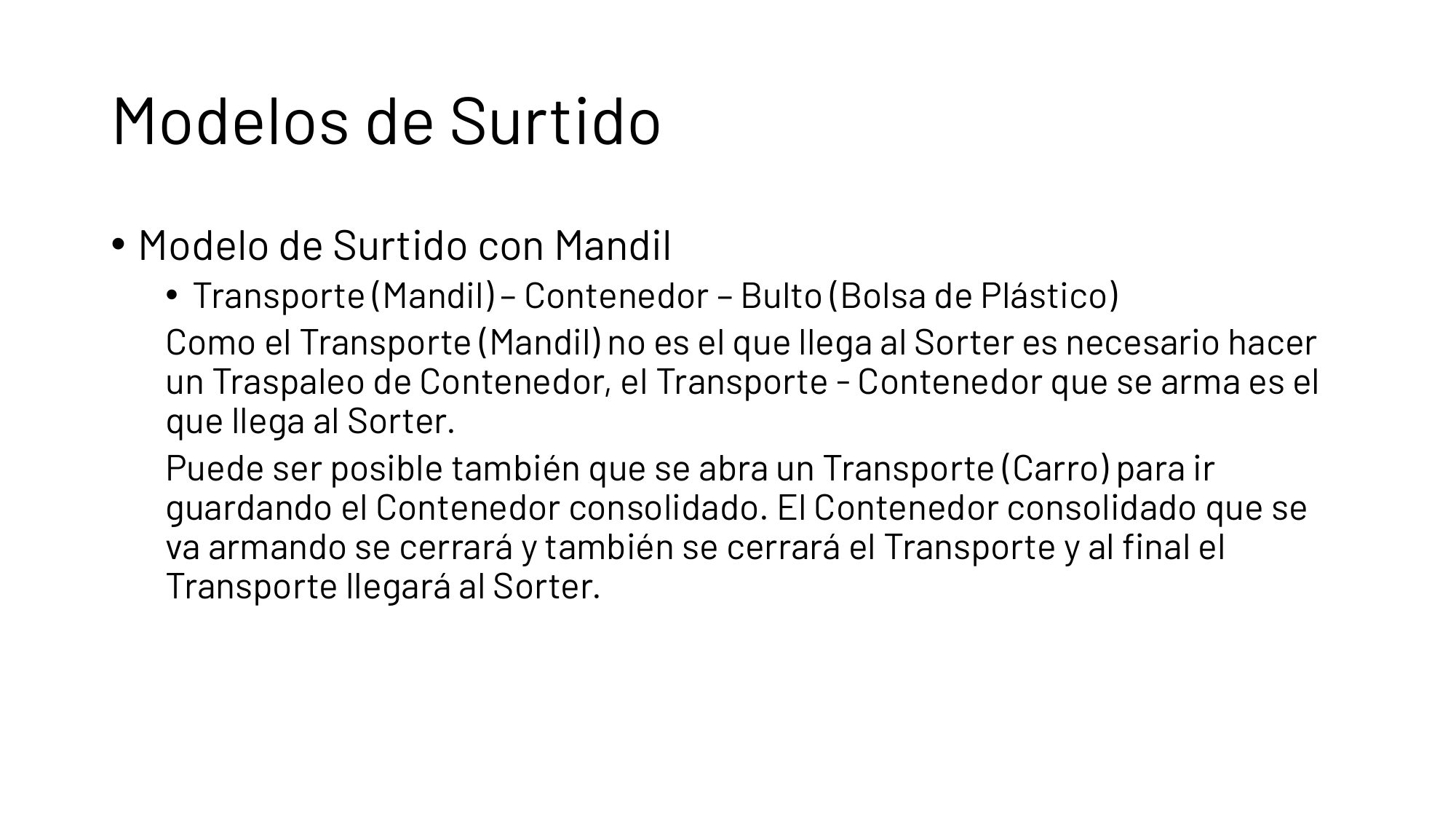

# Modelos de Surtido
Modelo de Surtido con Mandil
Transporte (Mandil) – Contenedor – Bulto (Bolsa de Plástico)
Como el Transporte (Mandil) no es el que llega al Sorter es necesario hacer un Traspaleo de Contenedor, el Transporte - Contenedor que se arma es el que llega al Sorter.
Puede ser posible también que se abra un Transporte (Carro) para ir guardando el Contenedor consolidado. El Contenedor consolidado que se va armando se cerrará y también se cerrará el Transporte y al final el Transporte llegará al Sorter.